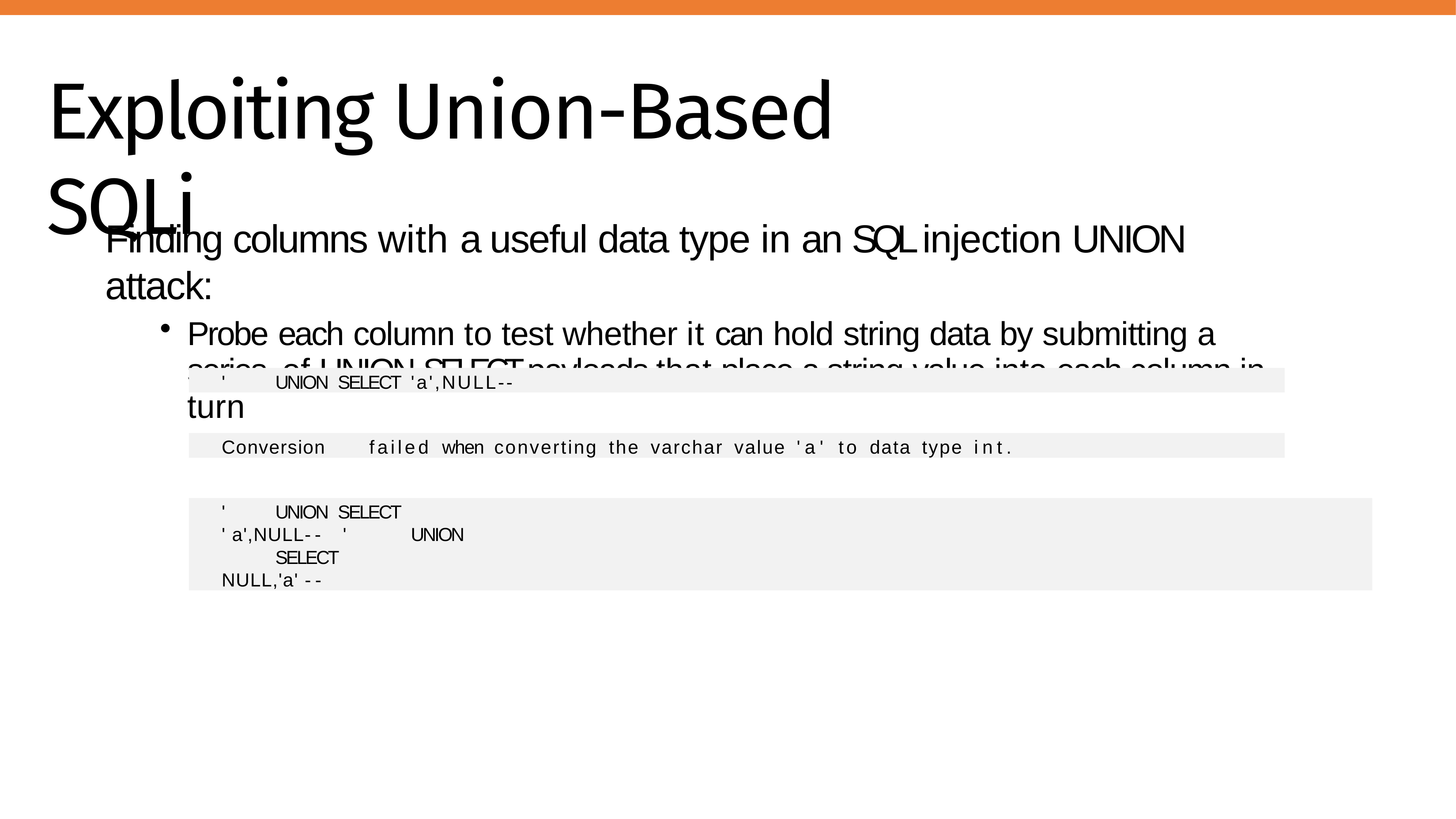

# Exploiting Union-Based SQLi
Finding columns with a useful data type in an SQL injection UNION attack:
Probe each column to test whether it can hold string data by submitting a series  of UNION SELECT payloads that place a string value into each column in turn
'	UNION	SELECT	'a',NULL--
Conversion	failed	when	converting	the	varchar	value	'a'	to	data	type	int.
'	UNION	SELECT	'a',NULL--  '	UNION	SELECT	NULL,'a'--